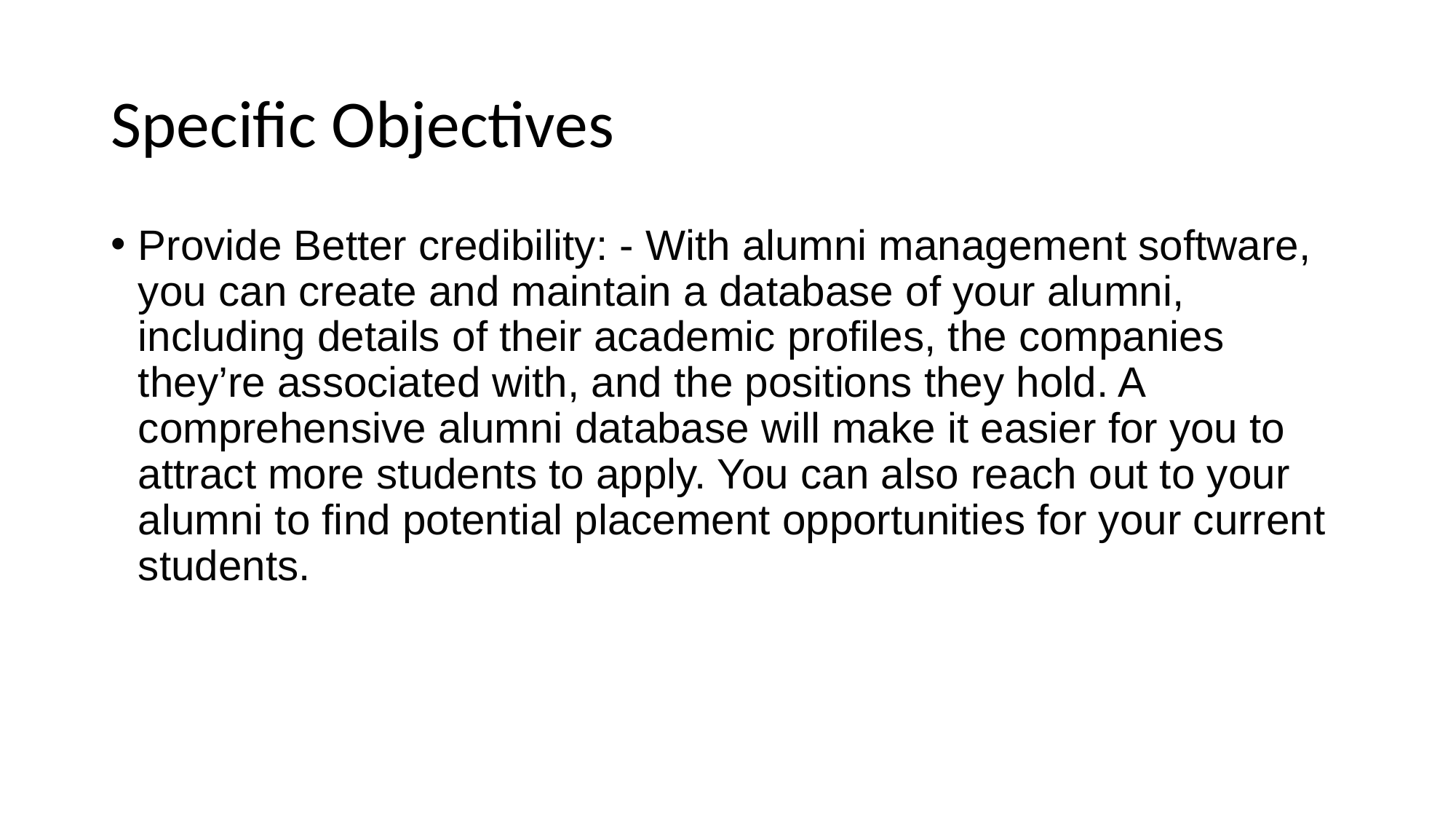

# Specific Objectives
Provide Better credibility: - With alumni management software, you can create and maintain a database of your alumni, including details of their academic profiles, the companies they’re associated with, and the positions they hold. A comprehensive alumni database will make it easier for you to attract more students to apply. You can also reach out to your alumni to find potential placement opportunities for your current students.